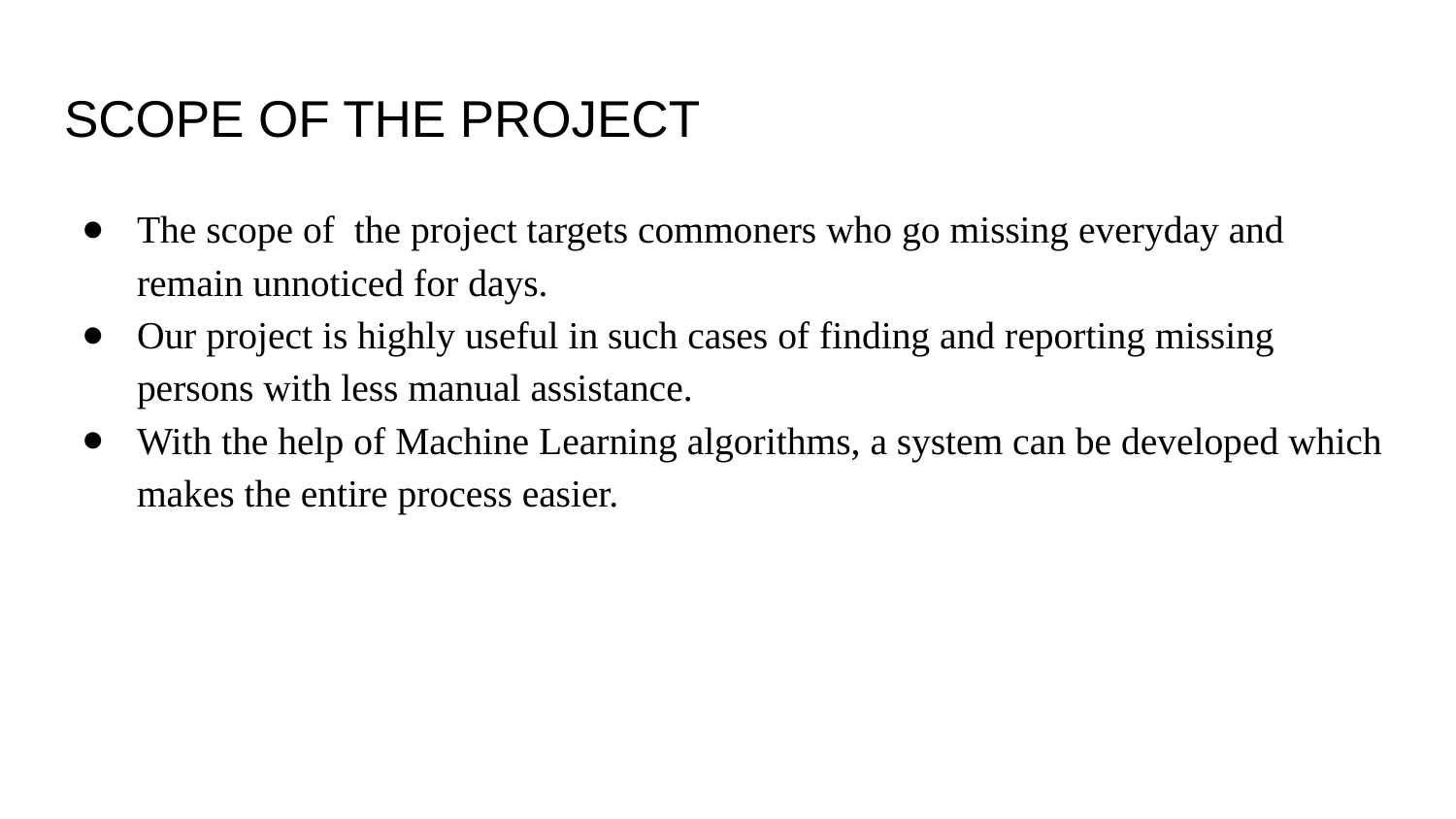

# SCOPE OF THE PROJECT
The scope of  the project targets commoners who go missing everyday and remain unnoticed for days.
Our project is highly useful in such cases of finding and reporting missing persons with less manual assistance.
With the help of Machine Learning algorithms, a system can be developed which makes the entire process easier.